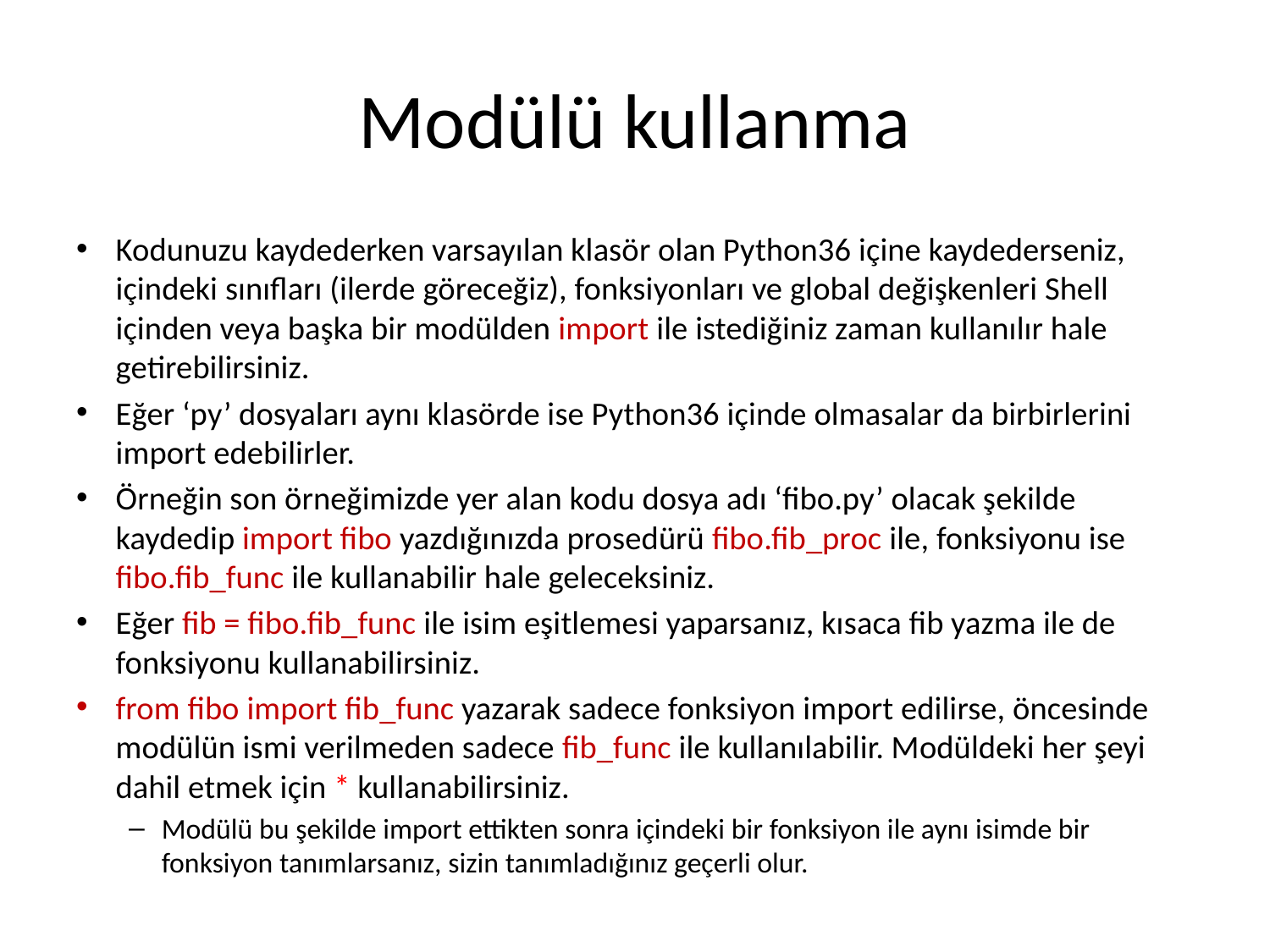

# Modülü kullanma
Kodunuzu kaydederken varsayılan klasör olan Python36 içine kaydederseniz, içindeki sınıfları (ilerde göreceğiz), fonksiyonları ve global değişkenleri Shell içinden veya başka bir modülden import ile istediğiniz zaman kullanılır hale getirebilirsiniz.
Eğer ‘py’ dosyaları aynı klasörde ise Python36 içinde olmasalar da birbirlerini import edebilirler.
Örneğin son örneğimizde yer alan kodu dosya adı ‘fibo.py’ olacak şekilde kaydedip import fibo yazdığınızda prosedürü fibo.fib_proc ile, fonksiyonu ise fibo.fib_func ile kullanabilir hale geleceksiniz.
Eğer fib = fibo.fib_func ile isim eşitlemesi yaparsanız, kısaca fib yazma ile de fonksiyonu kullanabilirsiniz.
from fibo import fib_func yazarak sadece fonksiyon import edilirse, öncesinde modülün ismi verilmeden sadece fib_func ile kullanılabilir. Modüldeki her şeyi dahil etmek için * kullanabilirsiniz.
Modülü bu şekilde import ettikten sonra içindeki bir fonksiyon ile aynı isimde bir fonksiyon tanımlarsanız, sizin tanımladığınız geçerli olur.